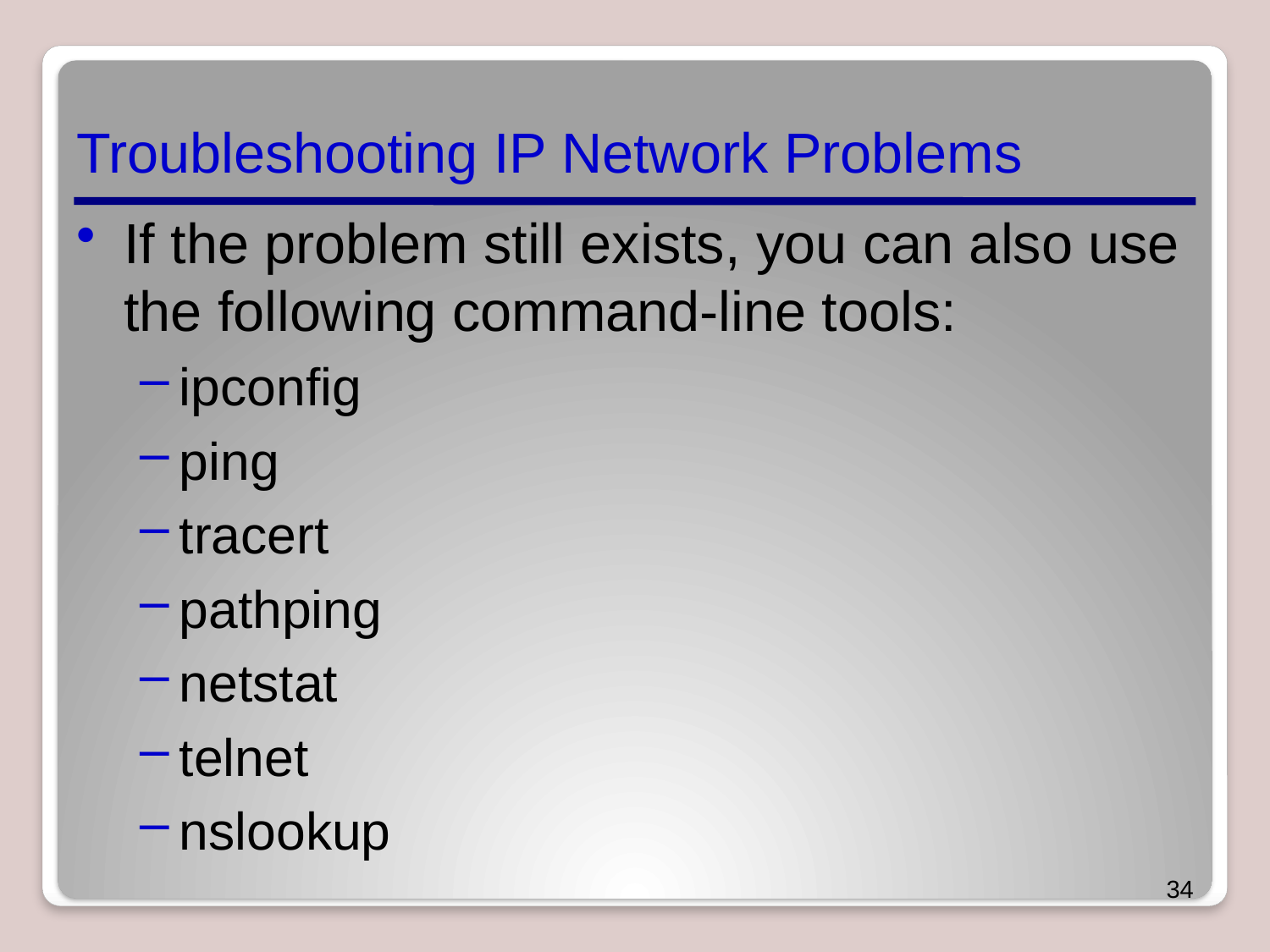

# Troubleshooting IP Network Problems
If the problem still exists, you can also use the following command-line tools:
ipconfig
ping
tracert
pathping
netstat
telnet
nslookup

34